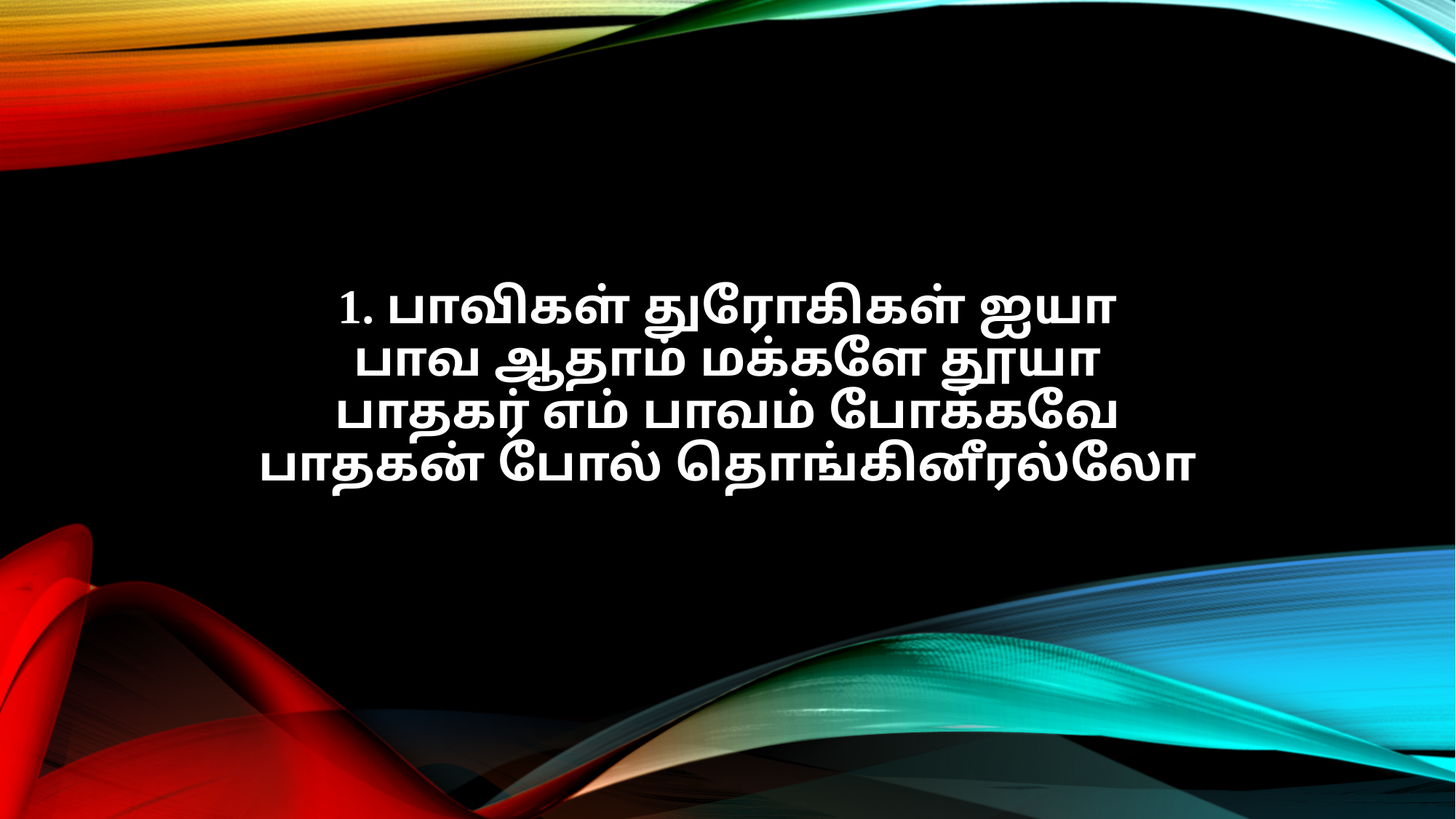

1. பாவிகள் துரோகிகள் ஐயா
பாவ ஆதாம் மக்களே தூயா
பாதகர் எம் பாவம் போக்கவே
பாதகன் போல் தொங்கினீரல்லோ